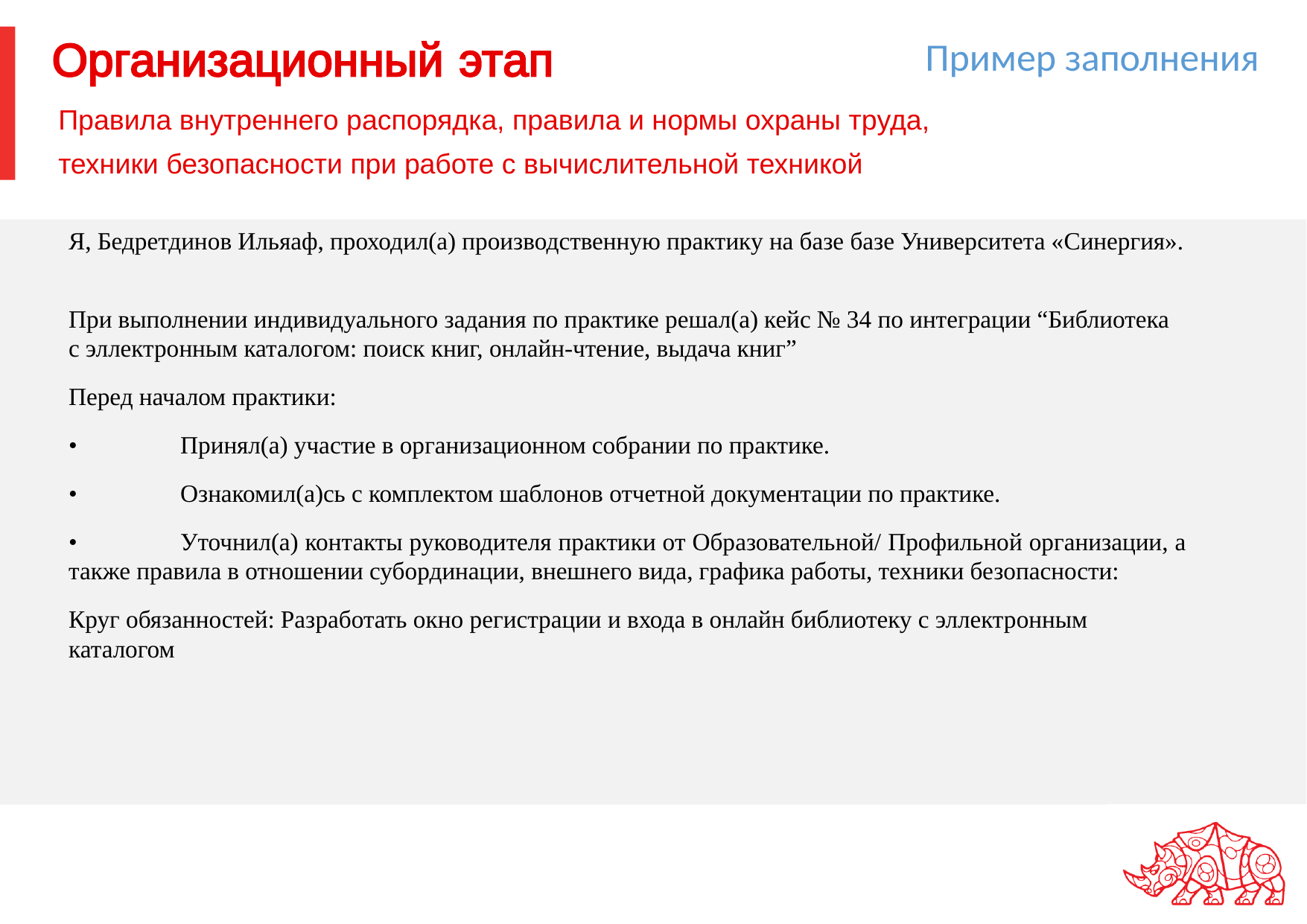

Пример заполнения
# Организационный этап
Правила внутреннего распорядка, правила и нормы охраны труда,
техники безопасности при работе с вычислительной техникой
Я, Бедретдинов Ильяаф, проходил(а) производственную практику на базе базе Университета «Синергия».
При выполнении индивидуального задания по практике решал(а) кейс № 34 по интеграции “Библиотека с эллектронным каталогом: поиск книг, онлайн-чтение, выдача книг”
Перед началом практики:
•	Принял(а) участие в организационном собрании по практике.
•	Ознакомил(а)сь с комплектом шаблонов отчетной документации по практике.
•	Уточнил(а) контакты руководителя практики от Образовательной/ Профильной организации, а также правила в отношении субординации, внешнего вида, графика работы, техники безопасности:
Круг обязанностей: Разработать окно регистрации и входа в онлайн библиотеку с эллектронным каталогом